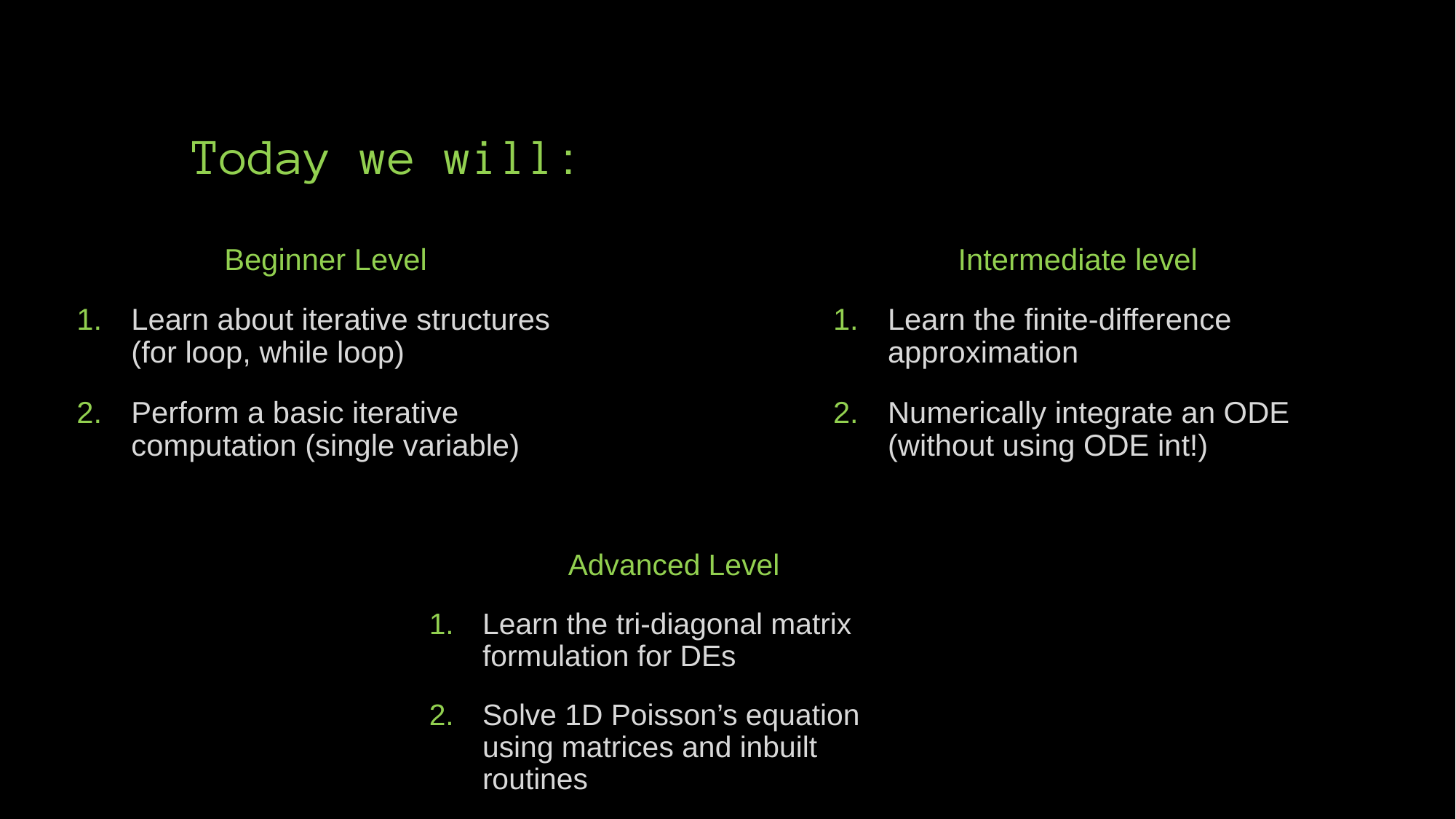

# Today we will:
Beginner Level
Learn about iterative structures (for loop, while loop)
Perform a basic iterative computation (single variable)
Intermediate level
Learn the finite-difference approximation
Numerically integrate an ODE (without using ODE int!)
Advanced Level
Learn the tri-diagonal matrix formulation for DEs
Solve 1D Poisson’s equation using matrices and inbuilt routines